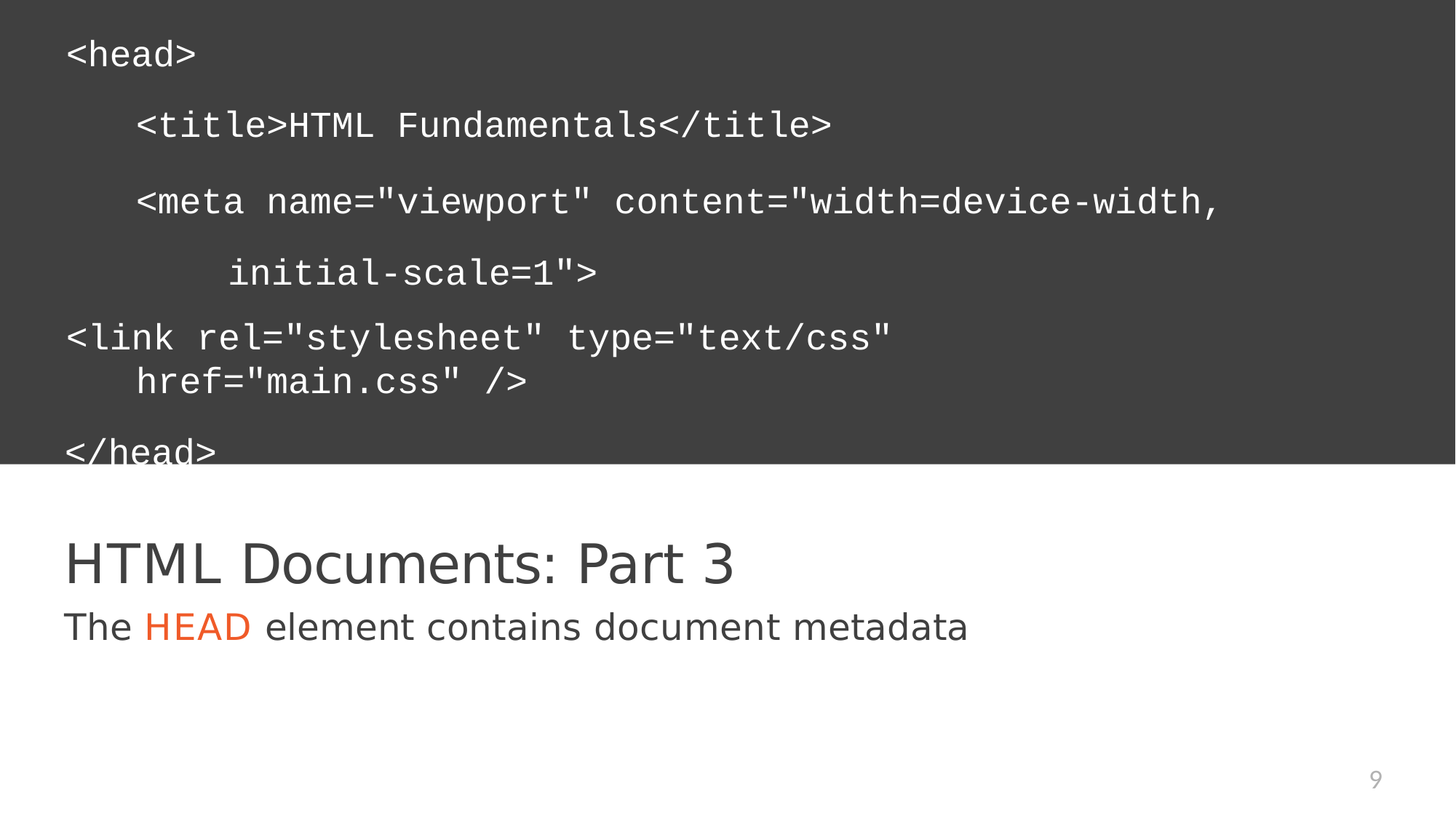

# <head>
<title>HTML Fundamentals</title>
<meta name="viewport" content="width=device-width,  initial-scale=1">
<link rel="stylesheet" type="text/css" href="main.css" />
</head>

HTML Documents: Part 3
The HEAD element contains document metadata
9